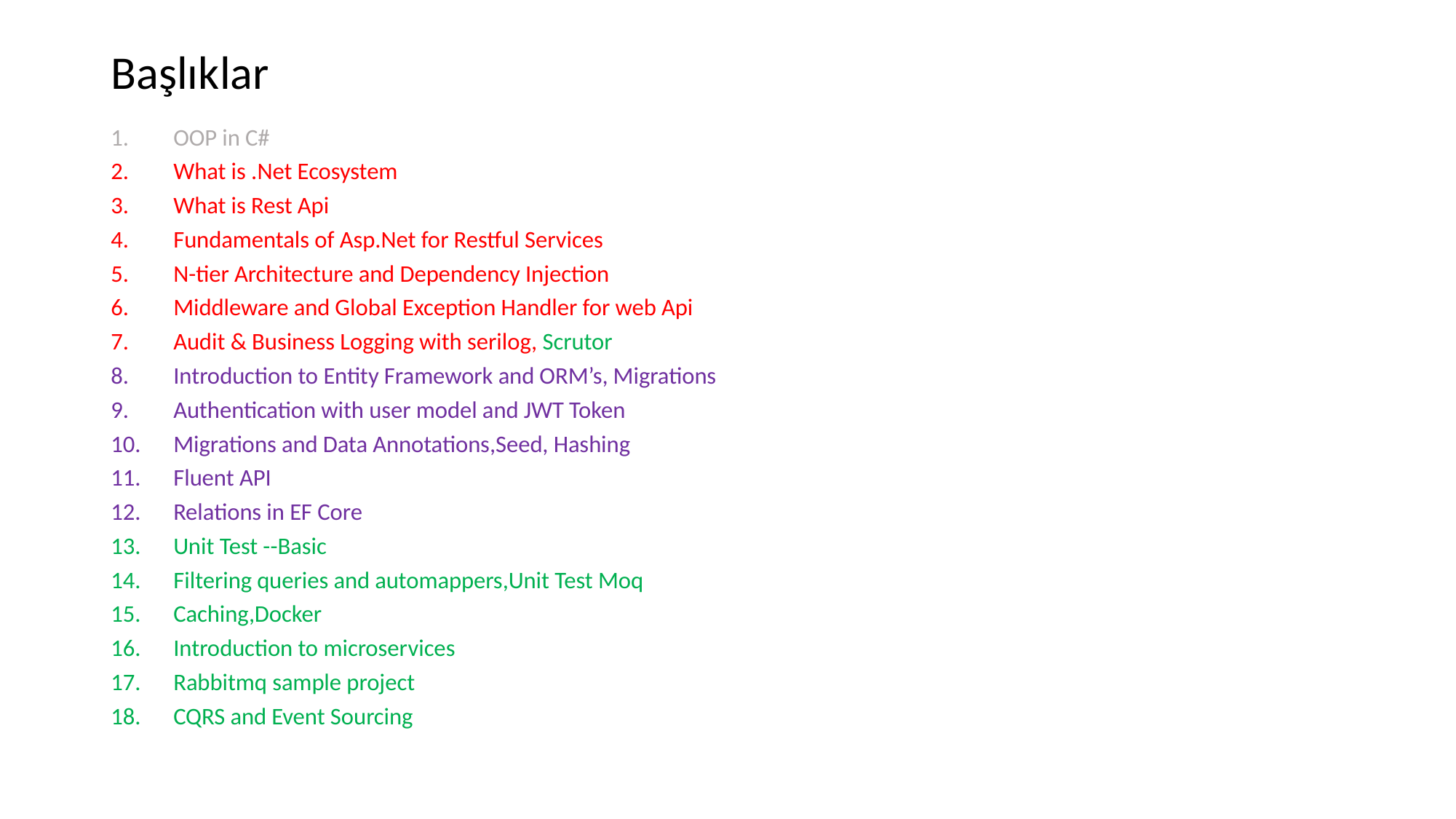

# Başlıklar
OOP in C#
What is .Net Ecosystem
What is Rest Api
Fundamentals of Asp.Net for Restful Services
N-tier Architecture and Dependency Injection
Middleware and Global Exception Handler for web Api
Audit & Business Logging with serilog, Scrutor
Introduction to Entity Framework and ORM’s, Migrations
Authentication with user model and JWT Token
Migrations and Data Annotations,Seed, Hashing
Fluent API
Relations in EF Core
Unit Test --Basic
Filtering queries and automappers,Unit Test Moq
Caching,Docker
Introduction to microservices
Rabbitmq sample project
CQRS and Event Sourcing